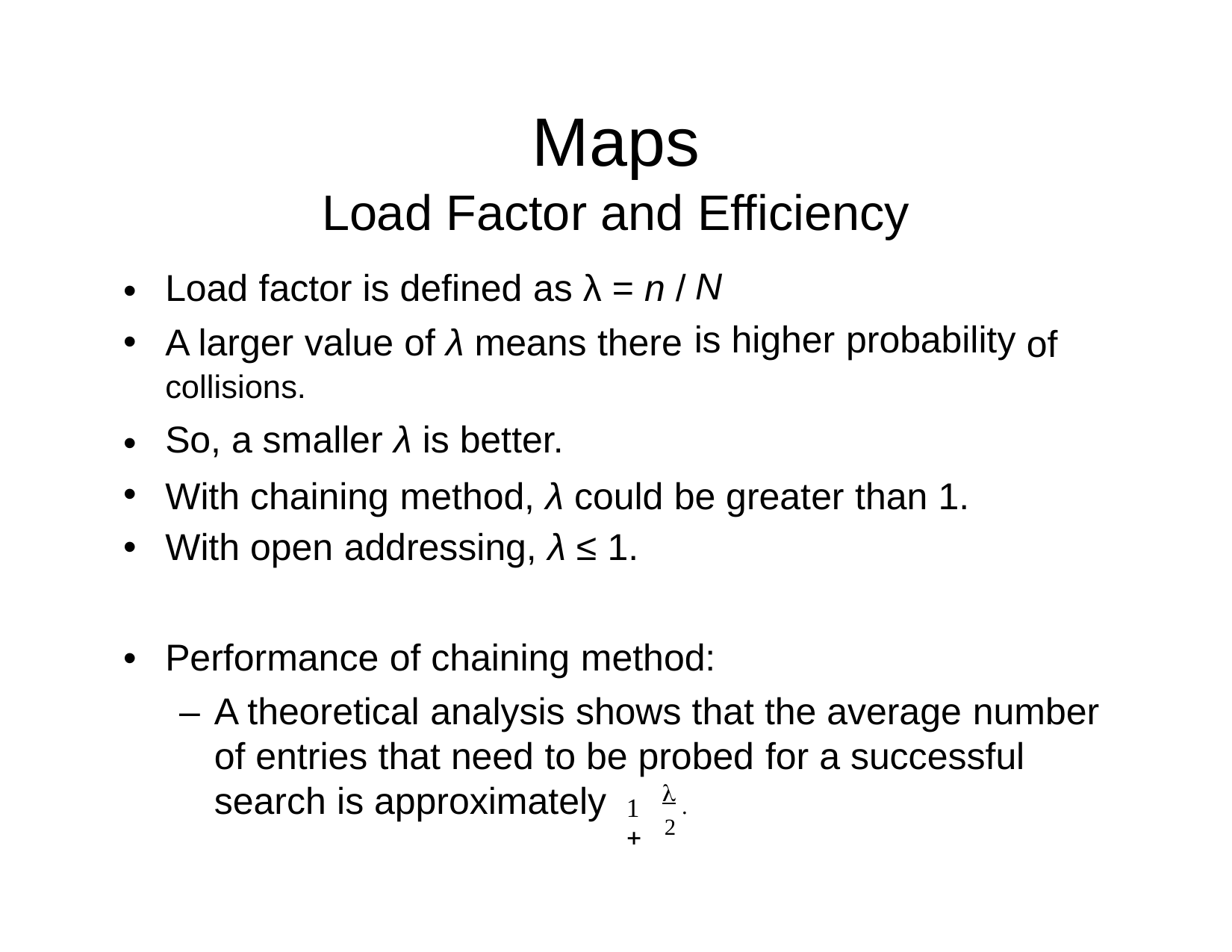

Maps
Load Factor and
Load factor is defined as λ = n /
A larger value of λ means there
collisions.
So, a smaller λ is better.
Efficiency
N
is higher probability
•
•
of
•
•
•
With chaining method, λ could be greater than 1.
With open addressing, λ ≤ 1.
•
Performance of chaining method:
– A theoretical analysis shows that the average number of entries that need to be probed for a successful
λ .
2
search is approximately
1 +